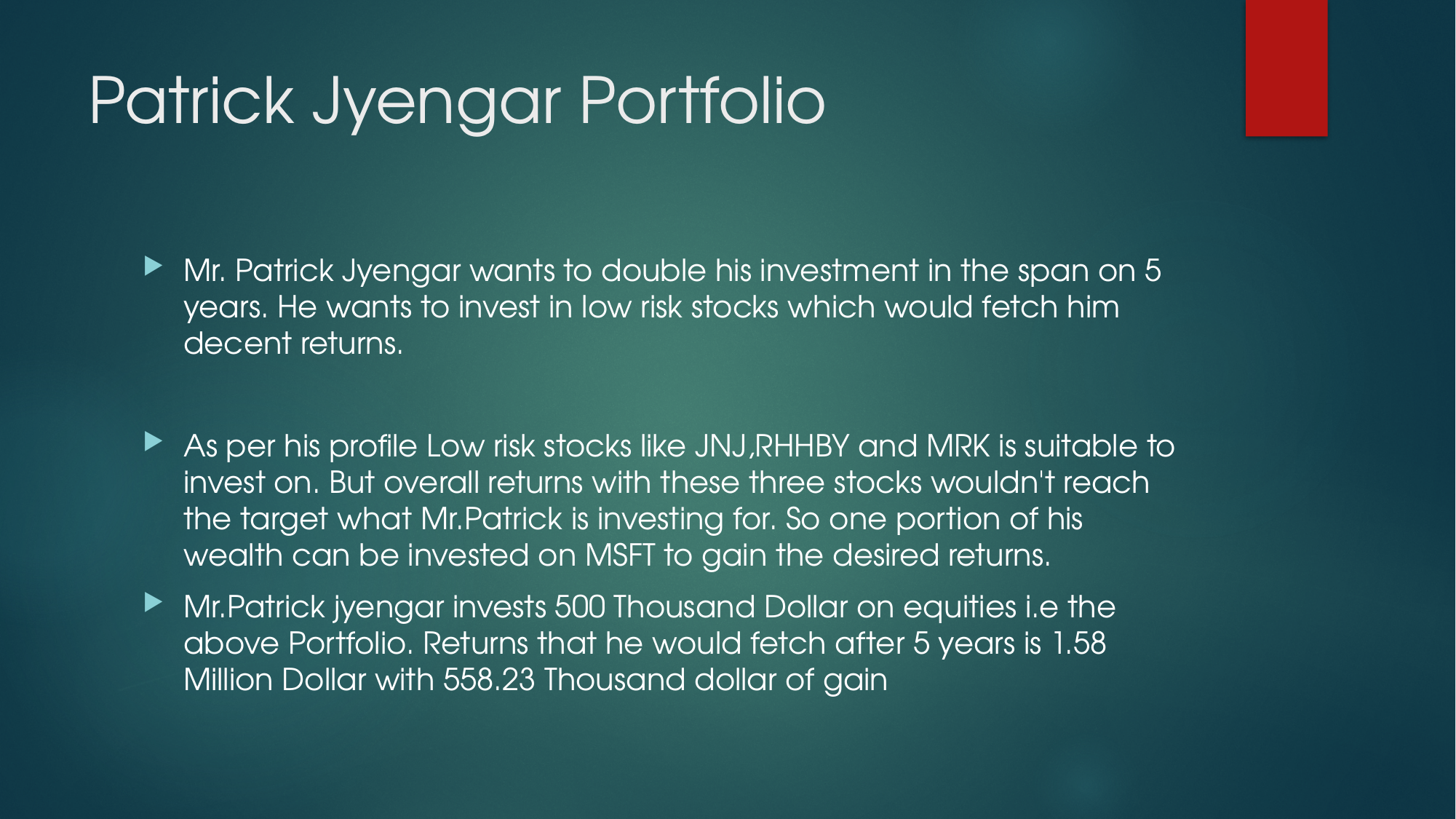

# Patrick Jyengar Portfolio
Mr. Patrick Jyengar wants to double his investment in the span on 5 years. He wants to invest in low risk stocks which would fetch him decent returns.

As per his profile Low risk stocks like JNJ,RHHBY and MRK is suitable to invest on. But overall returns with these three stocks wouldn't reach the target what Mr.Patrick is investing for. So one portion of his wealth can be invested on MSFT to gain the desired returns.
Mr.Patrick jyengar invests 500 Thousand Dollar on equities i.e the above Portfolio. Returns that he would fetch after 5 years is 1.58 Million Dollar with 558.23 Thousand dollar of gain